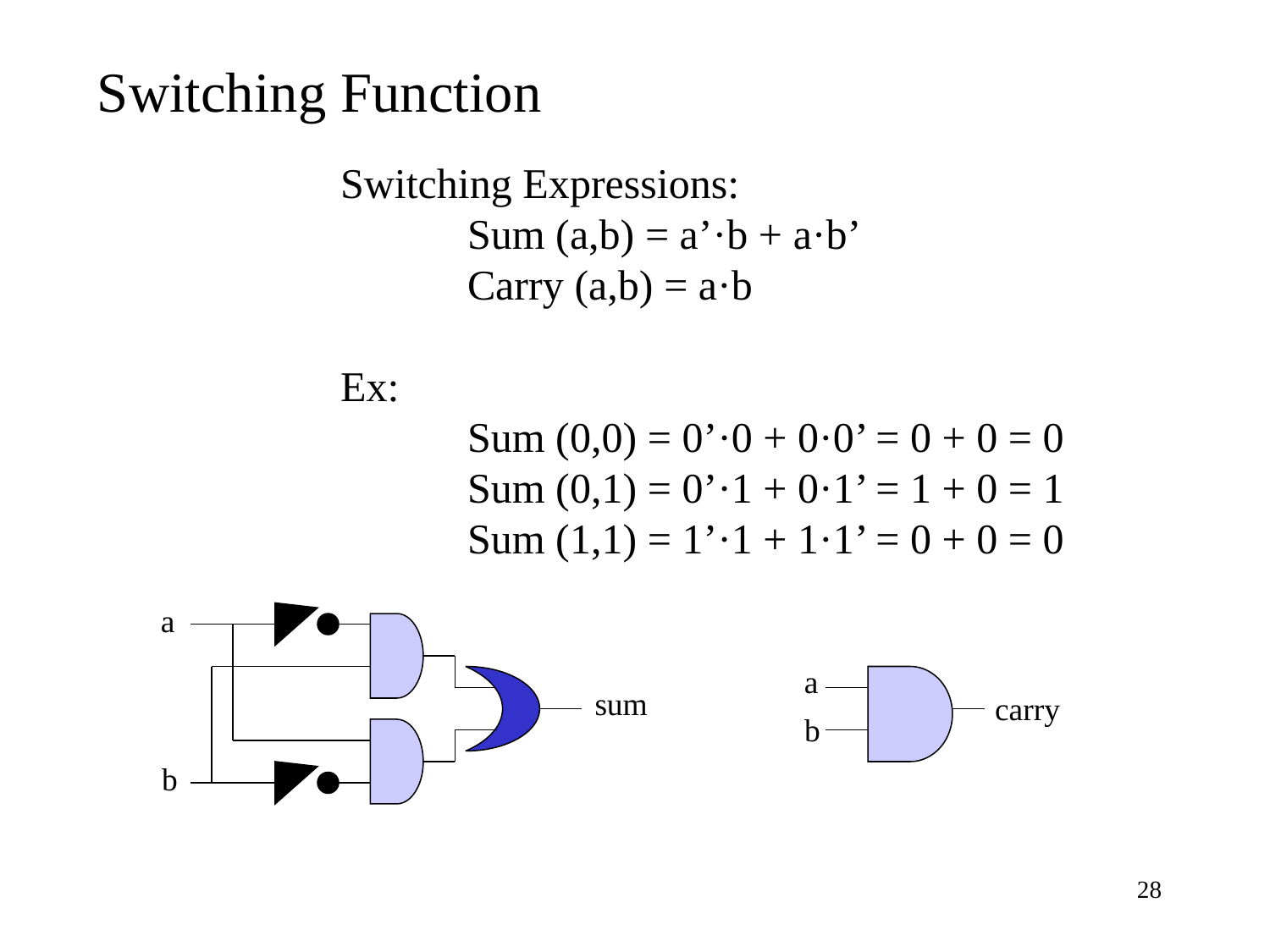

Switching Function
Switching Expressions:
	Sum (a,b) = a’·b + a·b’
	Carry (a,b) = a·b

Ex:
	Sum (0,0) = 0’·0 + 0·0’ = 0 + 0 = 0
	Sum (0,1) = 0’·1 + 0·1’ = 1 + 0 = 1
	Sum (1,1) = 1’·1 + 1·1’ = 0 + 0 = 0

a

a

sum
carry
b

b

28